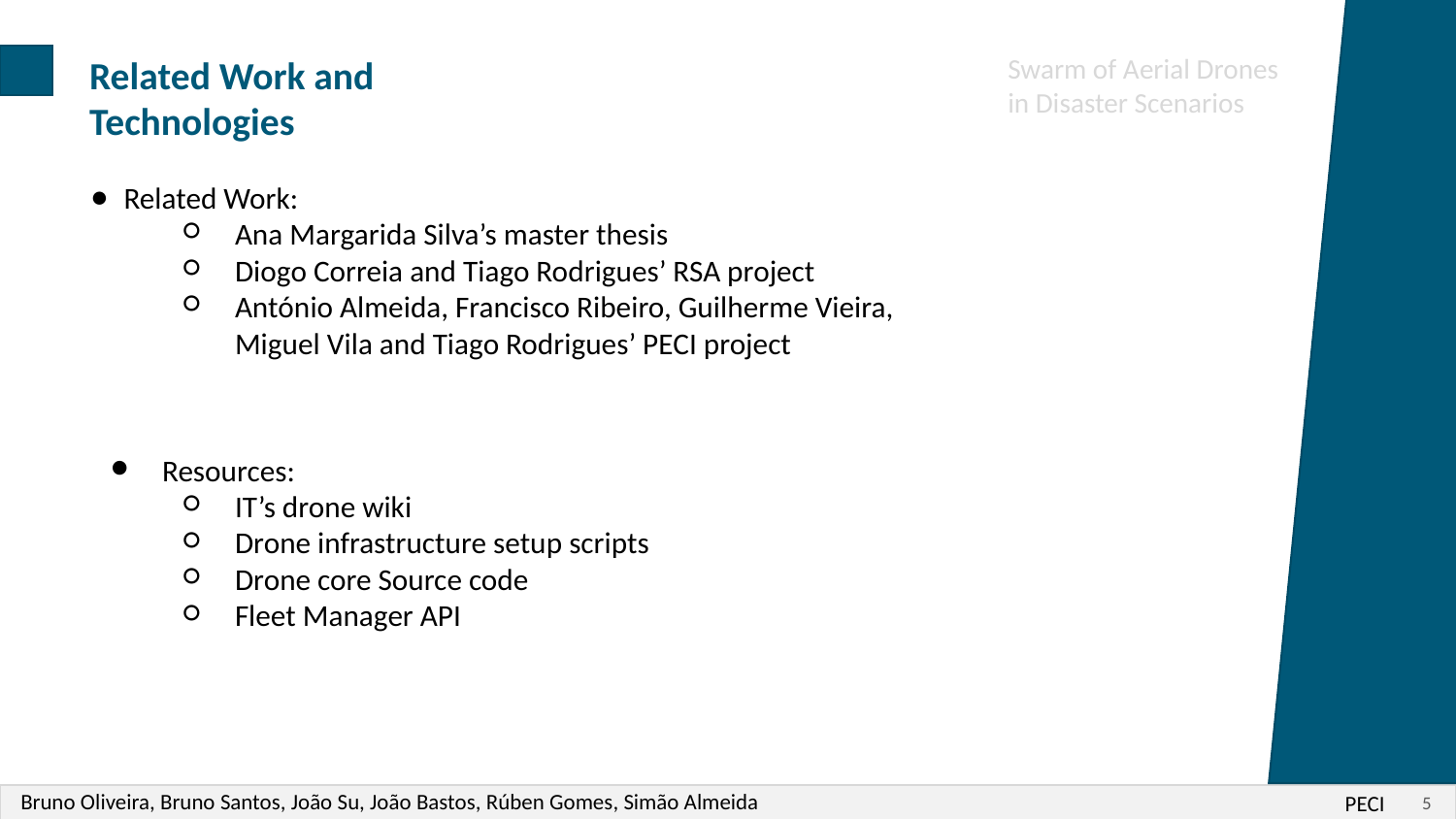

Swarm of Aerial Drones in Disaster Scenarios

Related Work and Technologies
Related Work:
Ana Margarida Silva’s master thesis
Diogo Correia and Tiago Rodrigues’ RSA project
António Almeida, Francisco Ribeiro, Guilherme Vieira, Miguel Vila and Tiago Rodrigues’ PECI project

Resources:
IT’s drone wiki
Drone infrastructure setup scripts
Drone core Source code
Fleet Manager API

Bruno Oliveira, Bruno Santos, João Su, João Bastos, Rúben Gomes, Simão Almeida
PECI

5